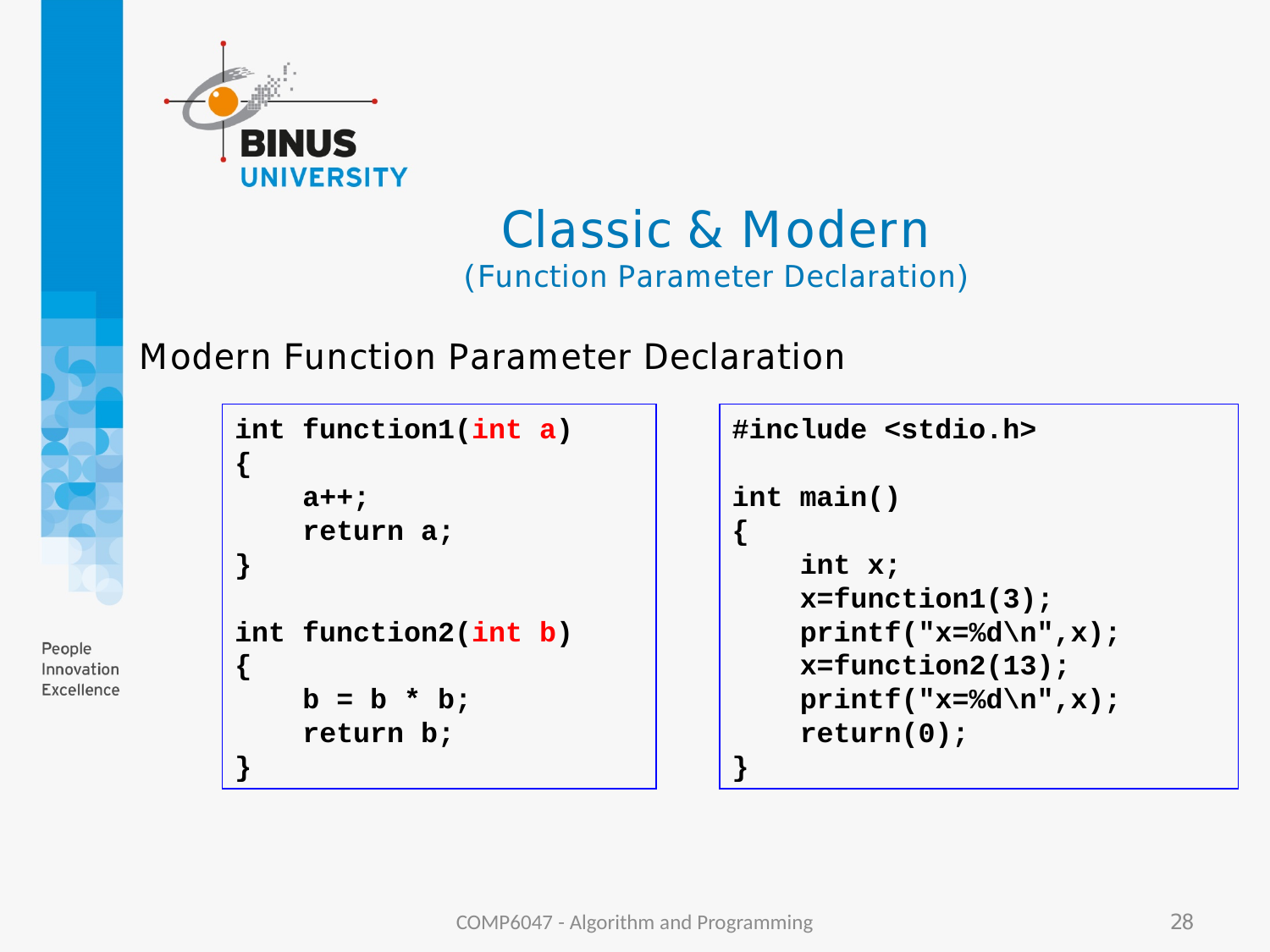

# Classic & Modern (Function Parameter Declaration)

Modern Function Parameter Declaration
int function1(int a)
{
    a++;
    return a;
}

int function2(int b)
{
    b = b * b;
    return b;
}
#include <stdio.h>

int main()
{
    int x;
    x=function1(3);
    printf("x=%d\n",x);
    x=function2(13);
    printf("x=%d\n",x);
    return(0);
}
COMP6047 - Algorithm and Programming
28